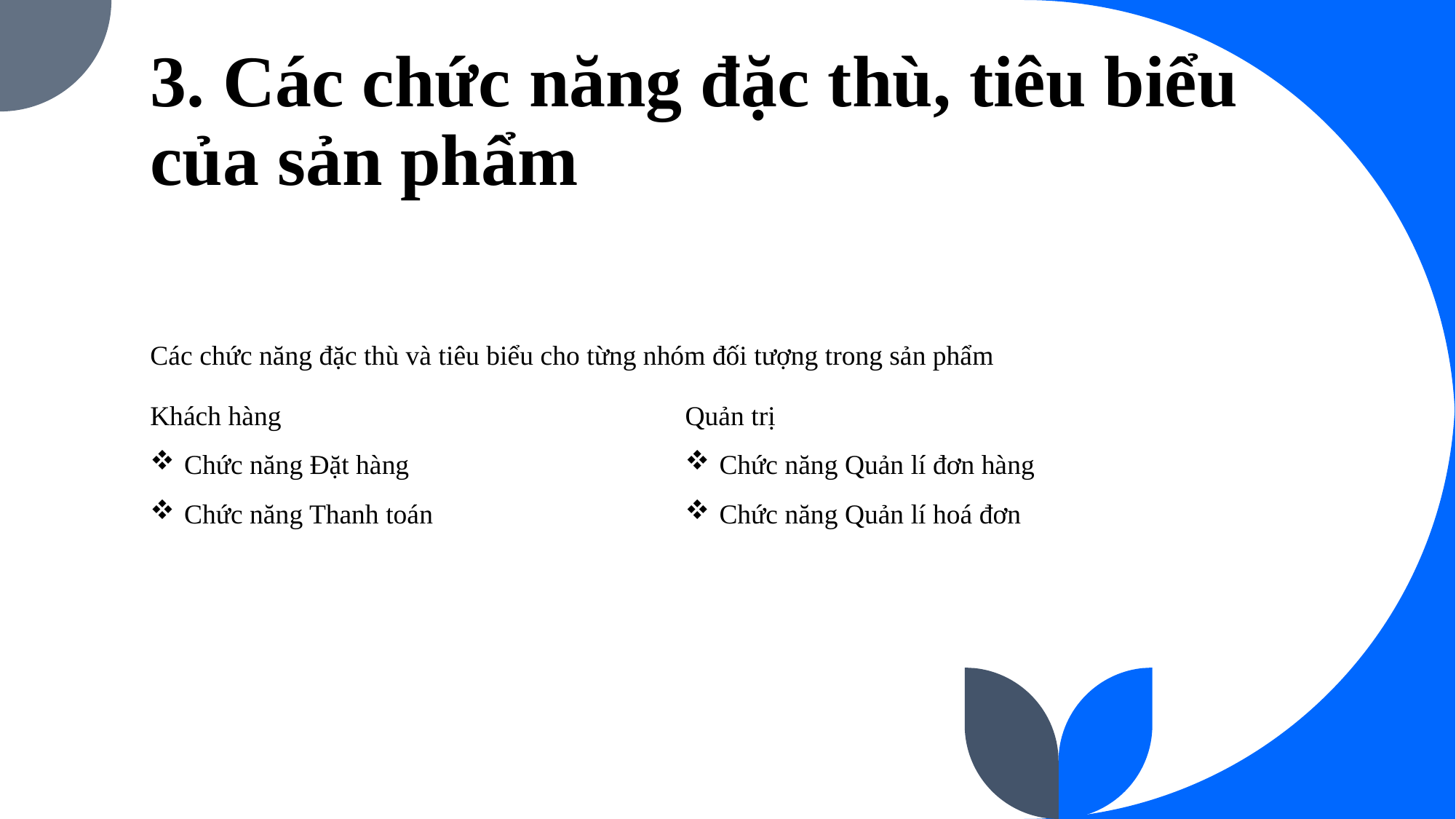

# 3. Các chức năng đặc thù, tiêu biểu của sản phẩm
Các chức năng đặc thù và tiêu biểu cho từng nhóm đối tượng trong sản phẩm

Quản trị
Chức năng Quản lí đơn hàng
Chức năng Quản lí hoá đơn
Khách hàng
Chức năng Đặt hàng
Chức năng Thanh toán